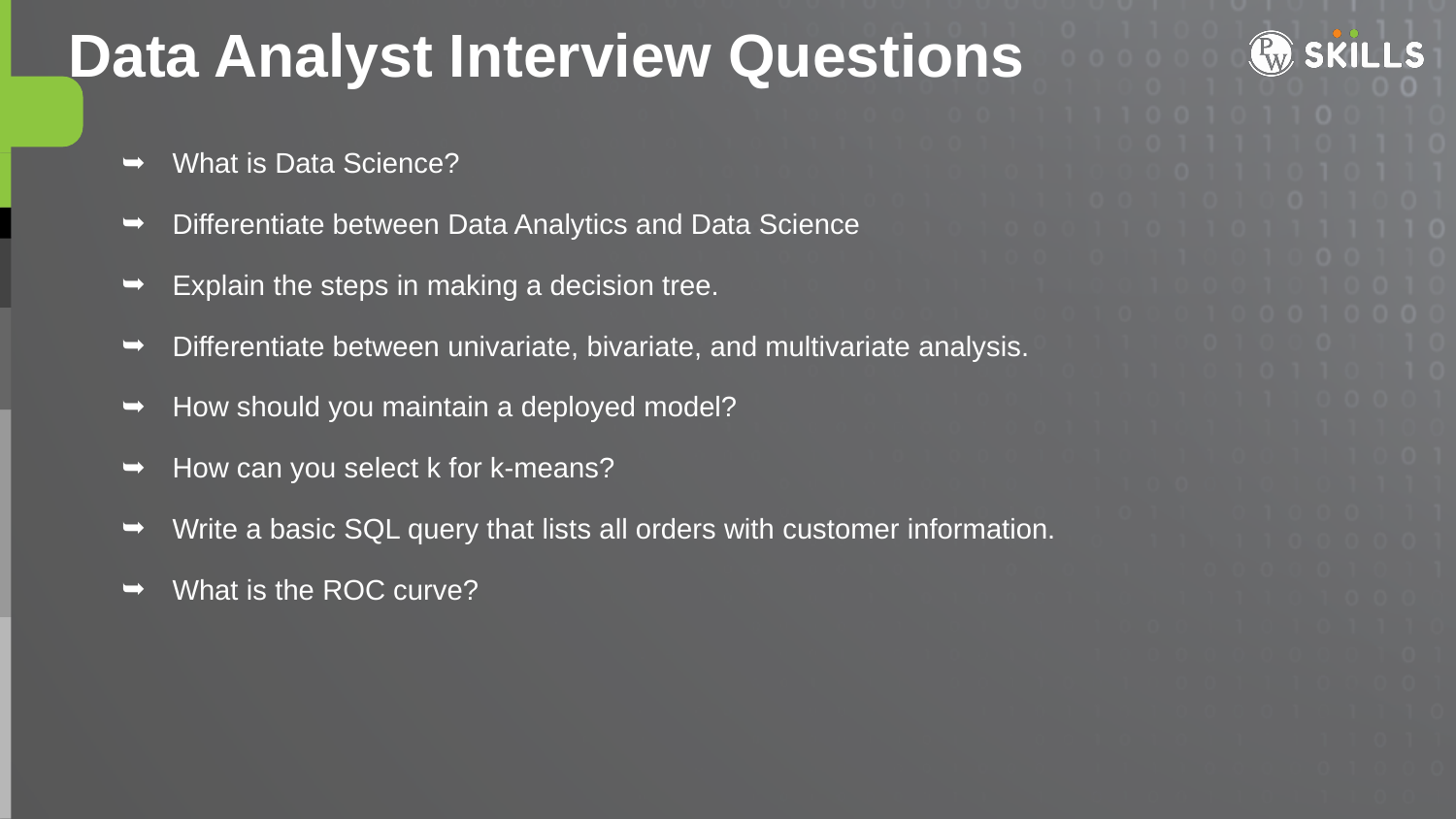

Data Analyst Interview Questions
What is Data Science?
Differentiate between Data Analytics and Data Science
Explain the steps in making a decision tree.
Differentiate between univariate, bivariate, and multivariate analysis.
How should you maintain a deployed model?
How can you select k for k-means?
Write a basic SQL query that lists all orders with customer information.
What is the ROC curve?